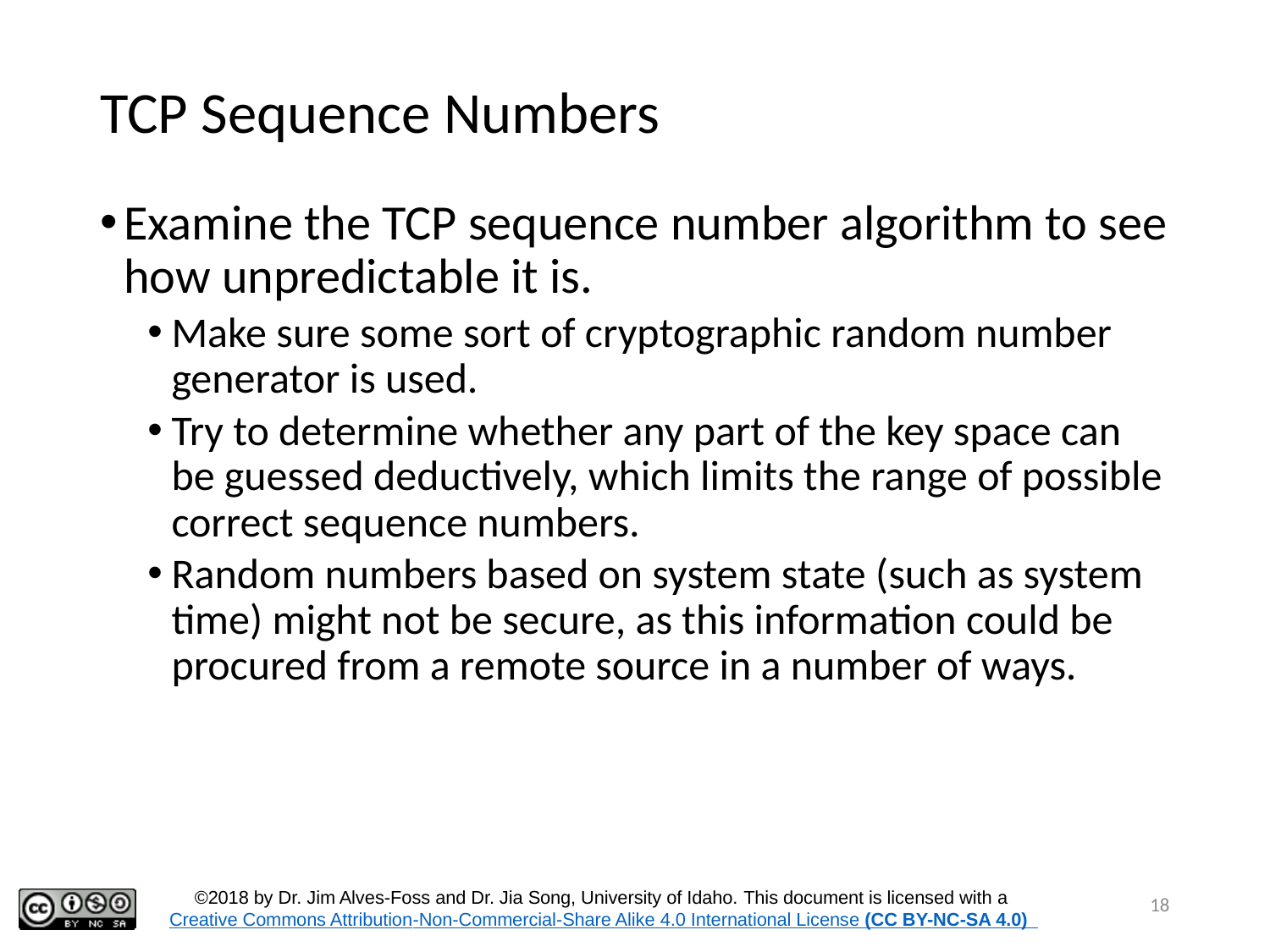

# TCP Sequence Numbers
Examine the TCP sequence number algorithm to see how unpredictable it is.
Make sure some sort of cryptographic random number generator is used.
Try to determine whether any part of the key space can be guessed deductively, which limits the range of possible correct sequence numbers.
Random numbers based on system state (such as system time) might not be secure, as this information could be procured from a remote source in a number of ways.

18